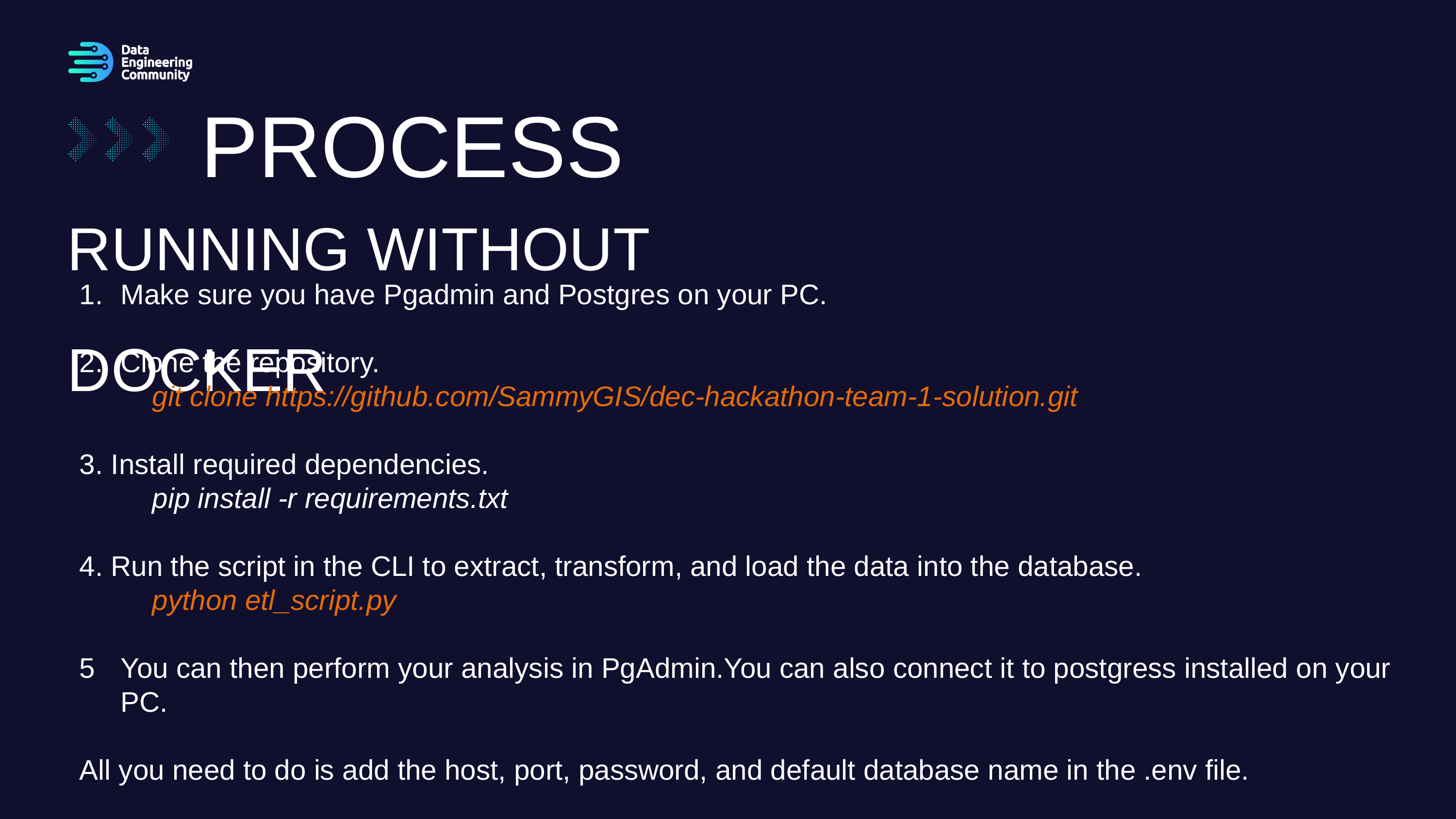

PROCESS

RUNNING WITHOUT DOCKER
Make sure you have Pgadmin and Postgres on your PC.

Clone the repository.
	git clone https://github.com/SammyGIS/dec-hackathon-team-1-solution.git

3. Install required dependencies.
	pip install -r requirements.txt

4. Run the script in the CLI to extract, transform, and load the data into the database.
	python etl_script.py

You can then perform your analysis in PgAdmin.You can also connect it to postgress installed on your PC.

All you need to do is add the host, port, password, and default database name in the .env file.